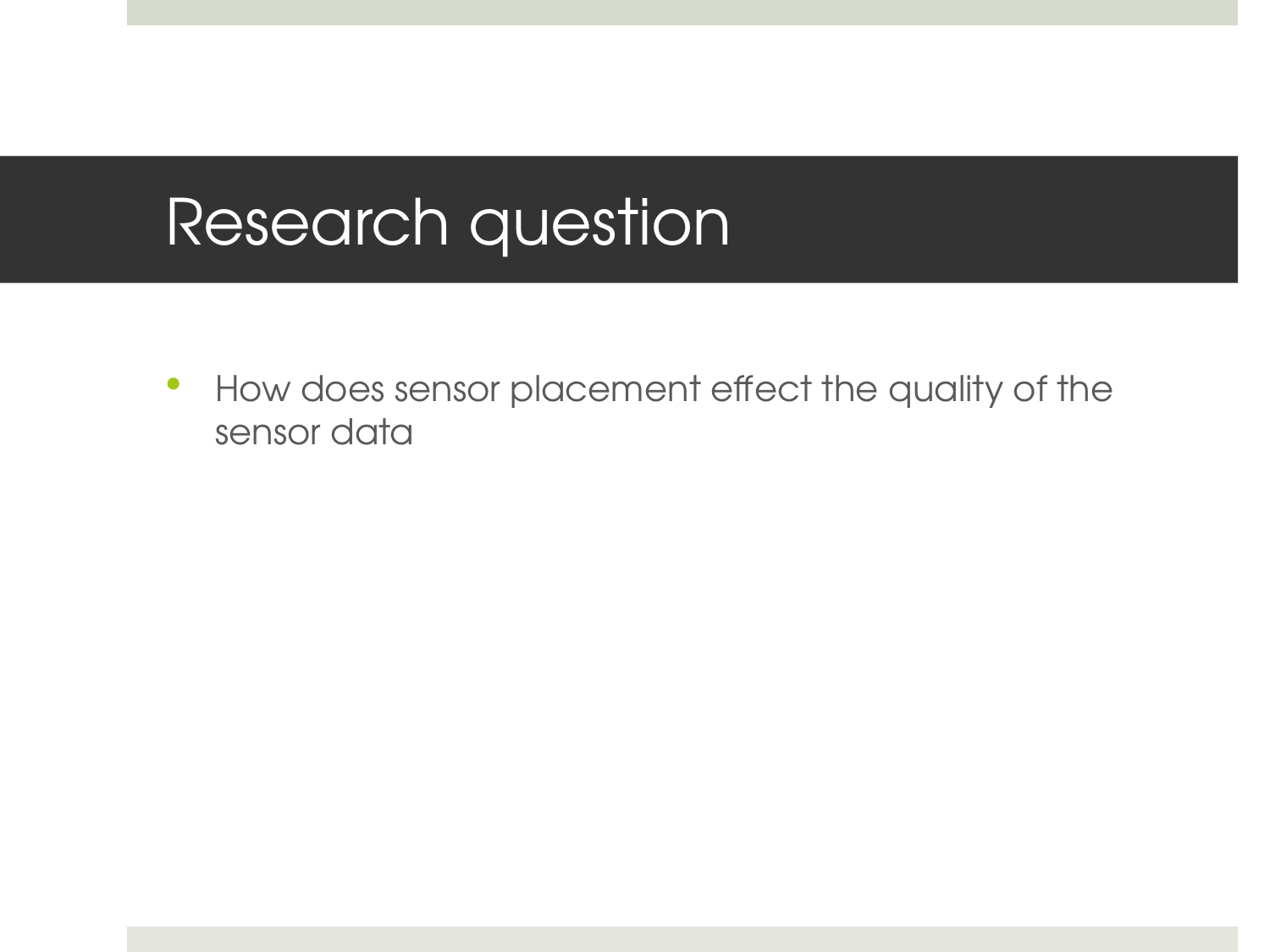

# Research question
How does sensor placement effect the quality of the sensor data